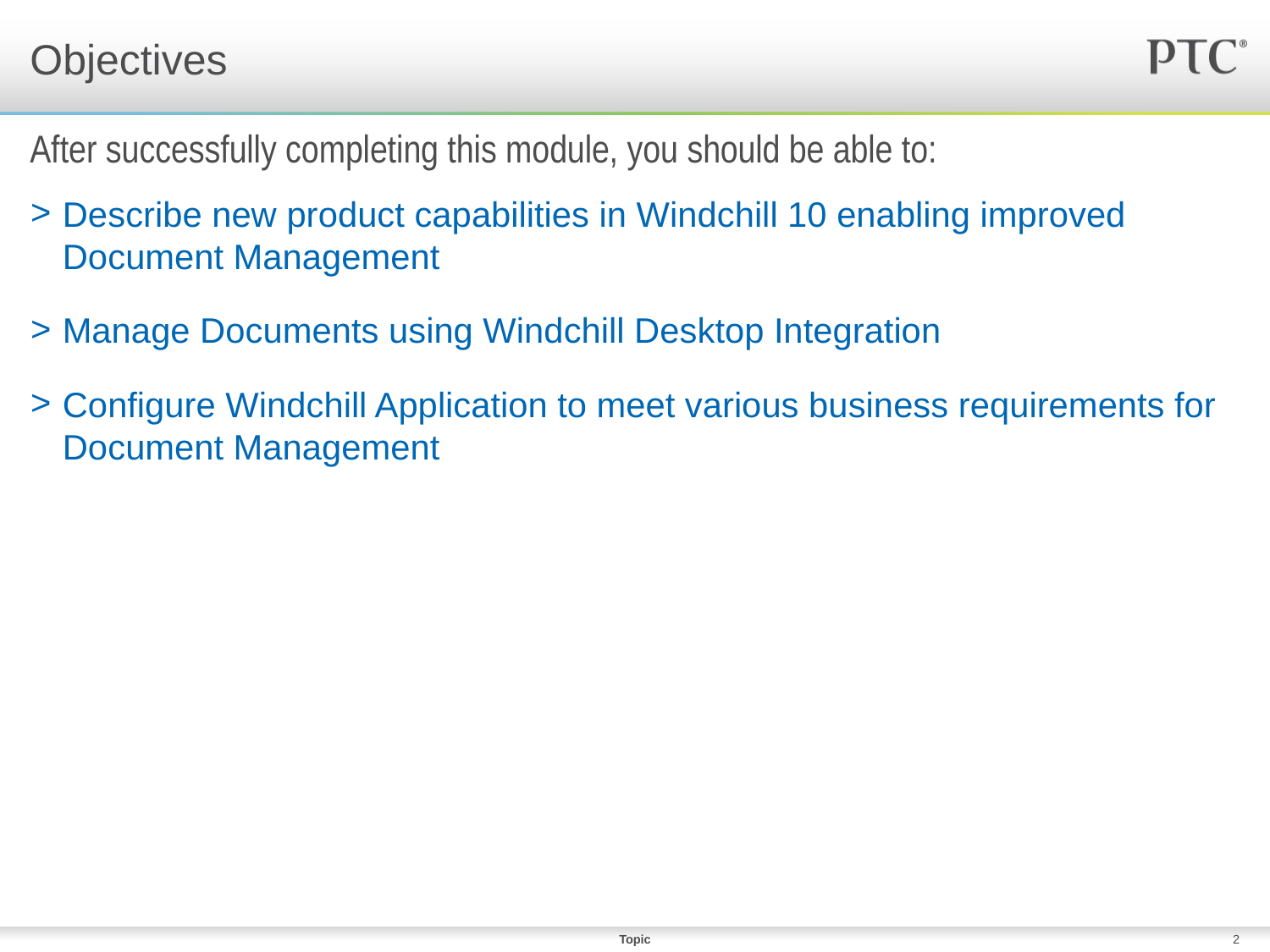

# Objectives
After successfully completing this module, you should be able to:

Describe new product capabilities in Windchill 10 enabling improved Document Management
Manage Documents using Windchill Desktop Integration
Configure Windchill Application to meet various business requirements for Document Management
Topic